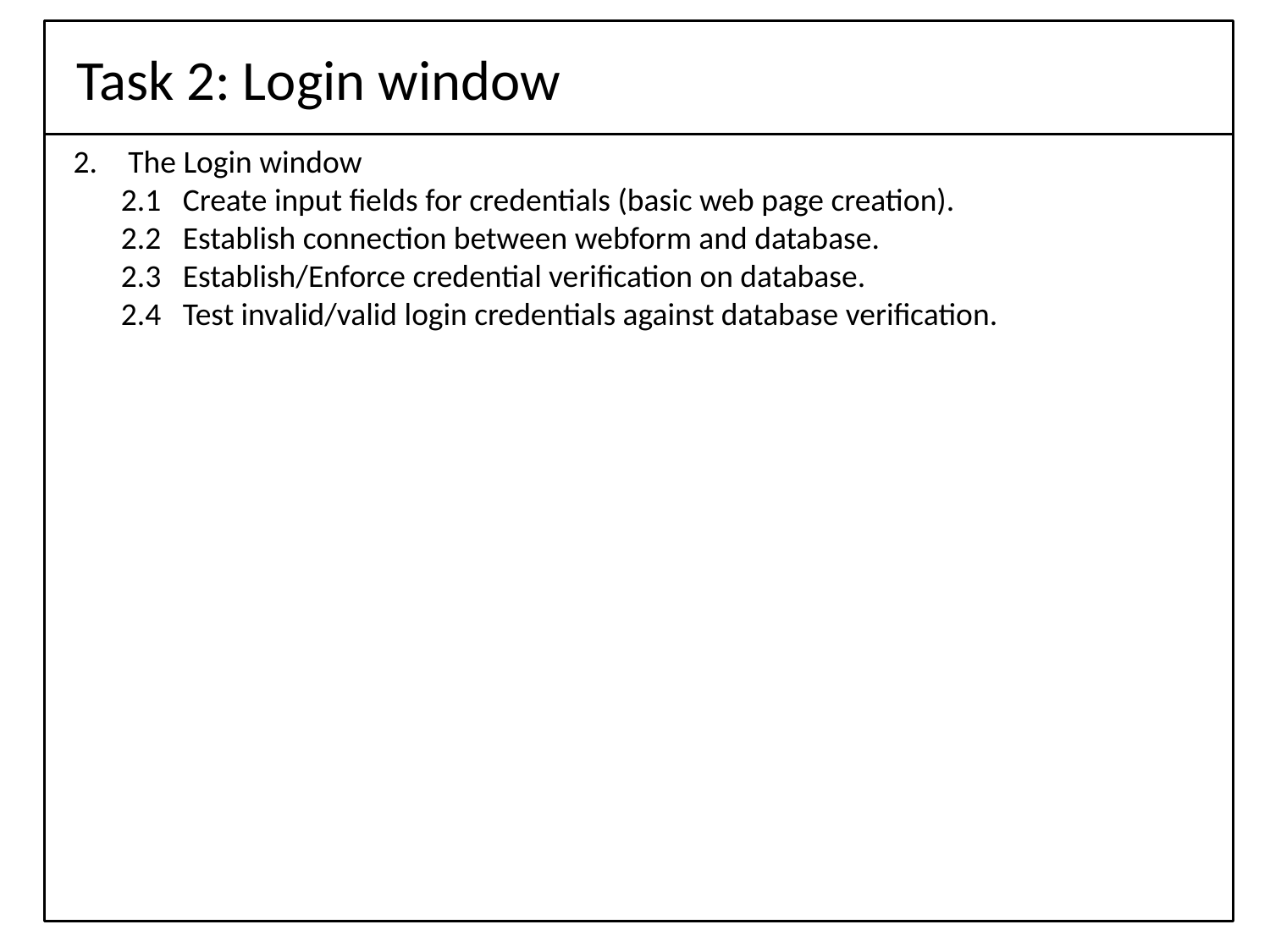

# Task 2: Login window

 The Login window
2.1   Create input fields for credentials (basic web page creation).
2.2   Establish connection between webform and database.
2.3   Establish/Enforce credential verification on database.
2.4   Test invalid/valid login credentials against database verification.